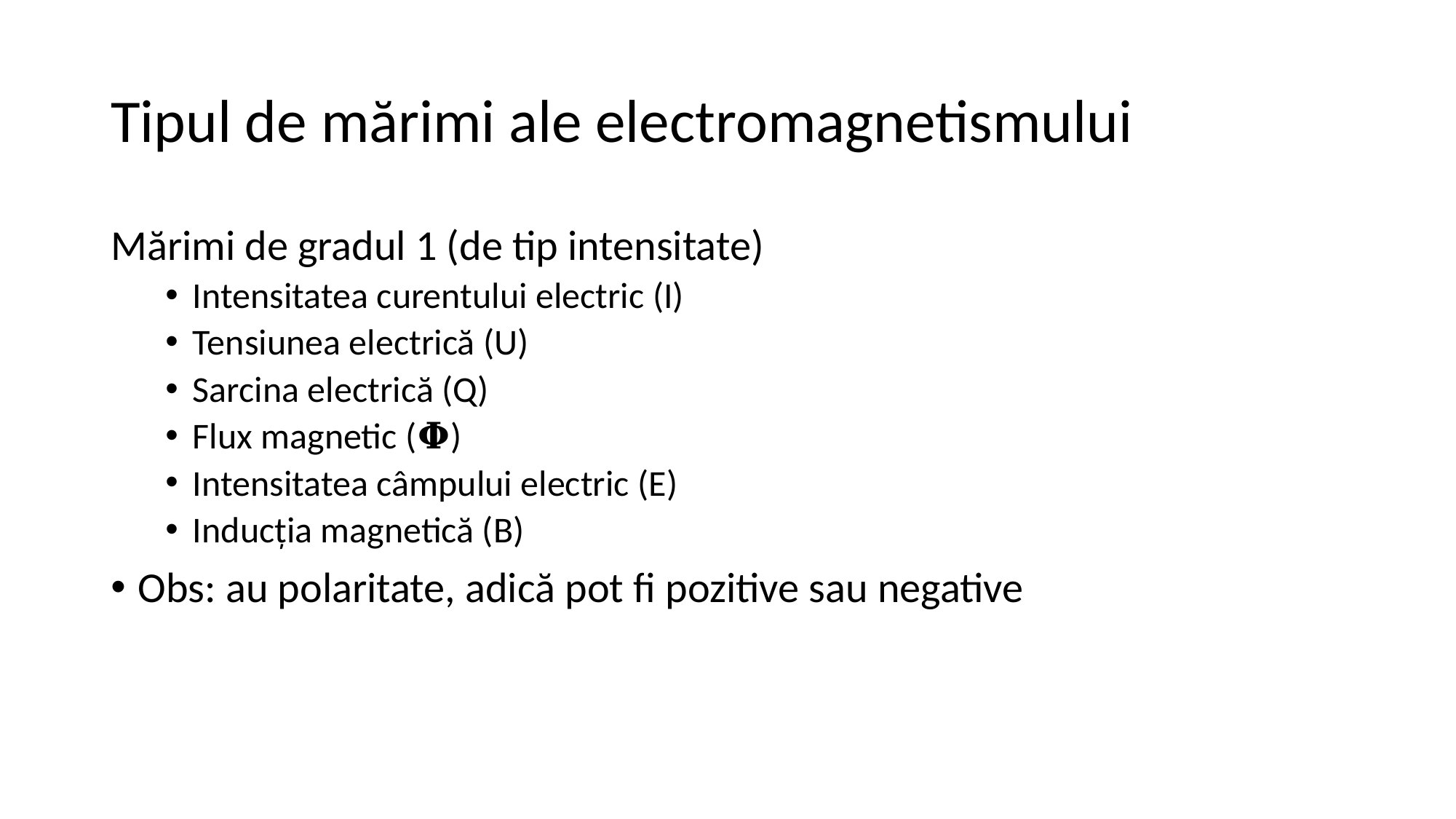

# Tipul de mărimi ale electromagnetismului
Mărimi de gradul 1 (de tip intensitate)
Intensitatea curentului electric (I)
Tensiunea electrică (U)
Sarcina electrică (Q)
Flux magnetic (𝚽)
Intensitatea câmpului electric (E)
Inducția magnetică (B)
Obs: au polaritate, adică pot fi pozitive sau negative